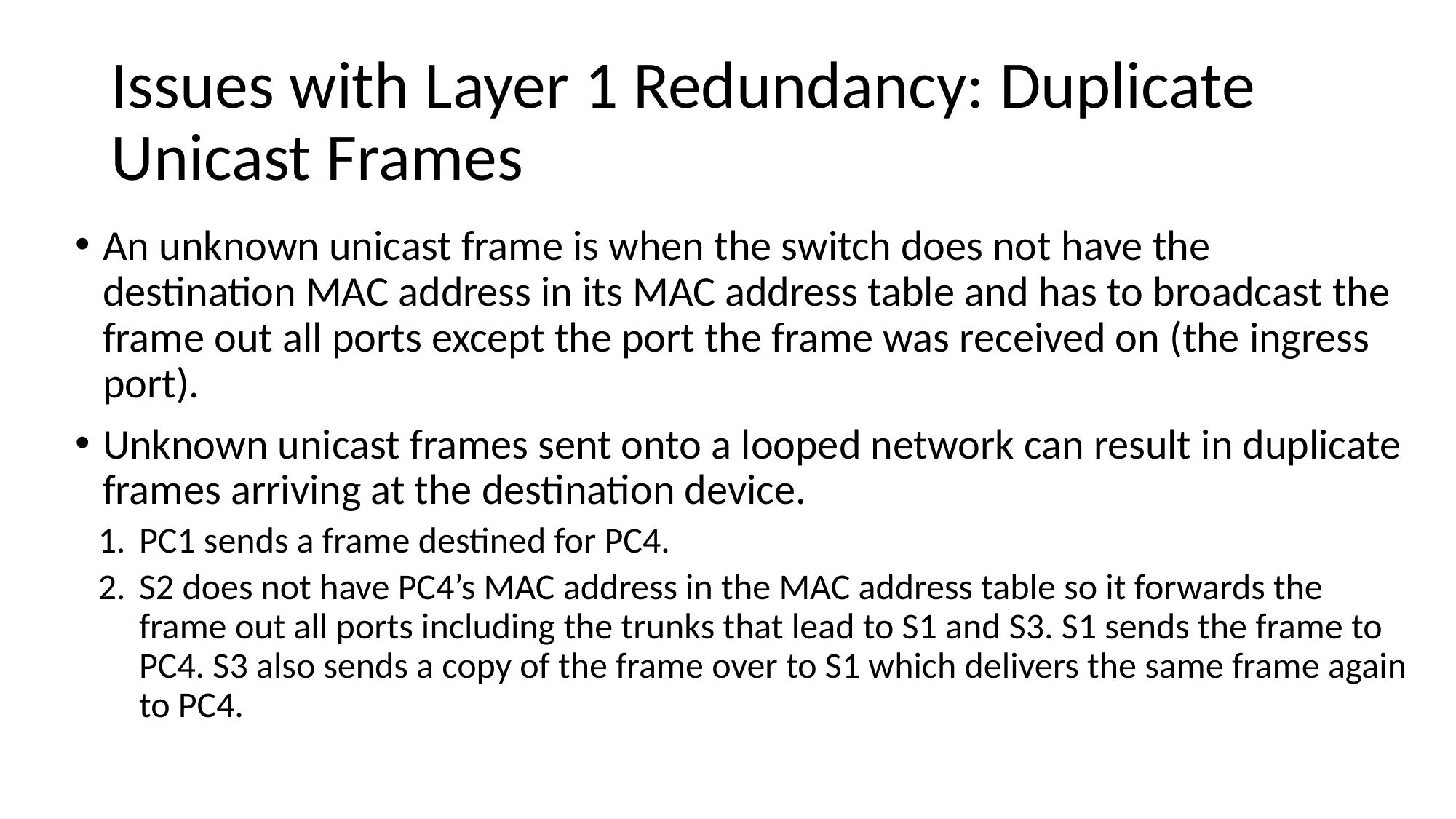

# Issues with Layer 1 Redundancy: Duplicate Unicast Frames
An unknown unicast frame is when the switch does not have the destination MAC address in its MAC address table and has to broadcast the frame out all ports except the port the frame was received on (the ingress port).
Unknown unicast frames sent onto a looped network can result in duplicate frames arriving at the destination device.
PC1 sends a frame destined for PC4.
S2 does not have PC4’s MAC address in the MAC address table so it forwards the frame out all ports including the trunks that lead to S1 and S3. S1 sends the frame to PC4. S3 also sends a copy of the frame over to S1 which delivers the same frame again to PC4.